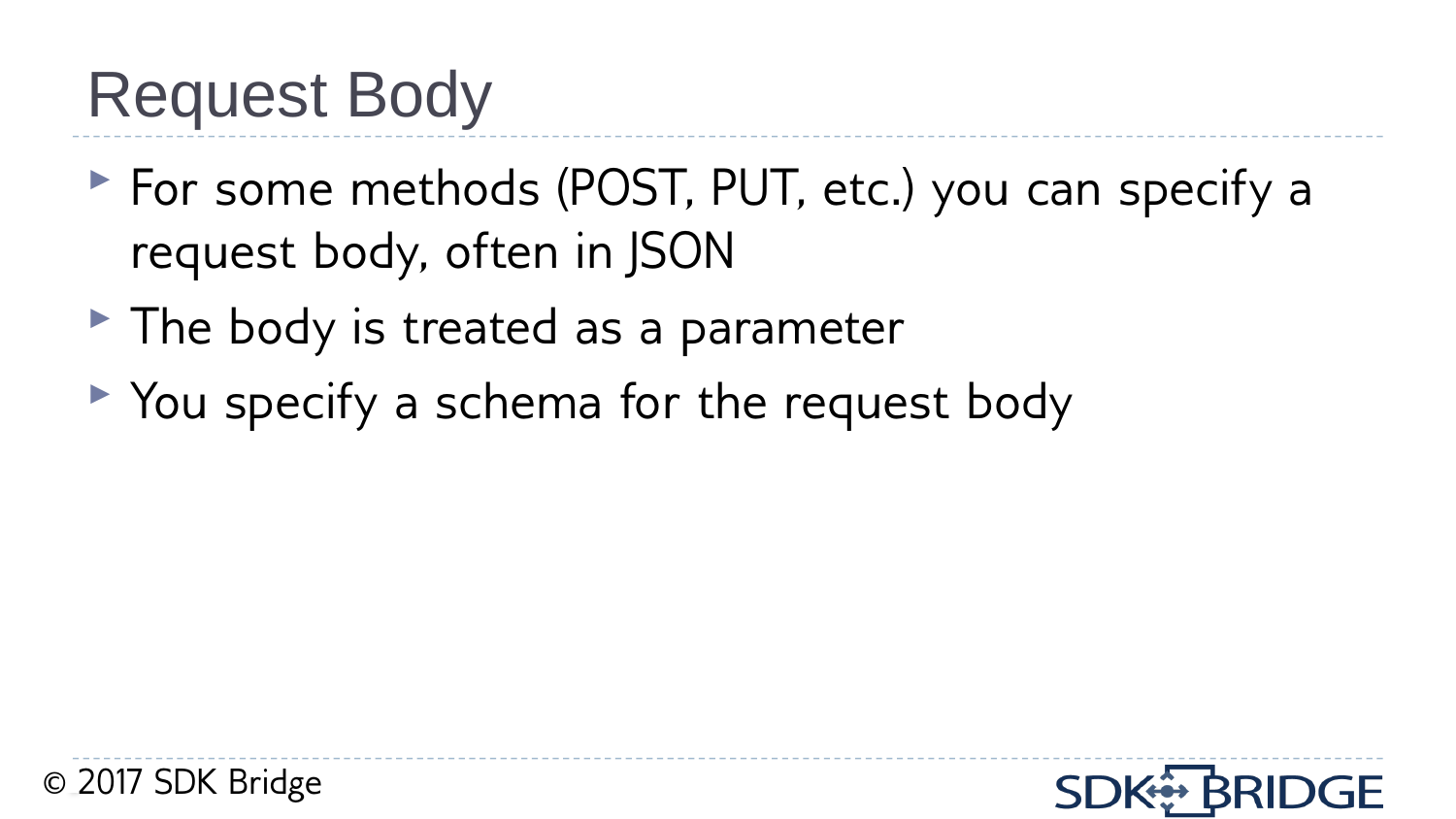

# Request Body
For some methods (POST, PUT, etc.) you can specify a request body, often in JSON
The body is treated as a parameter
You specify a schema for the request body